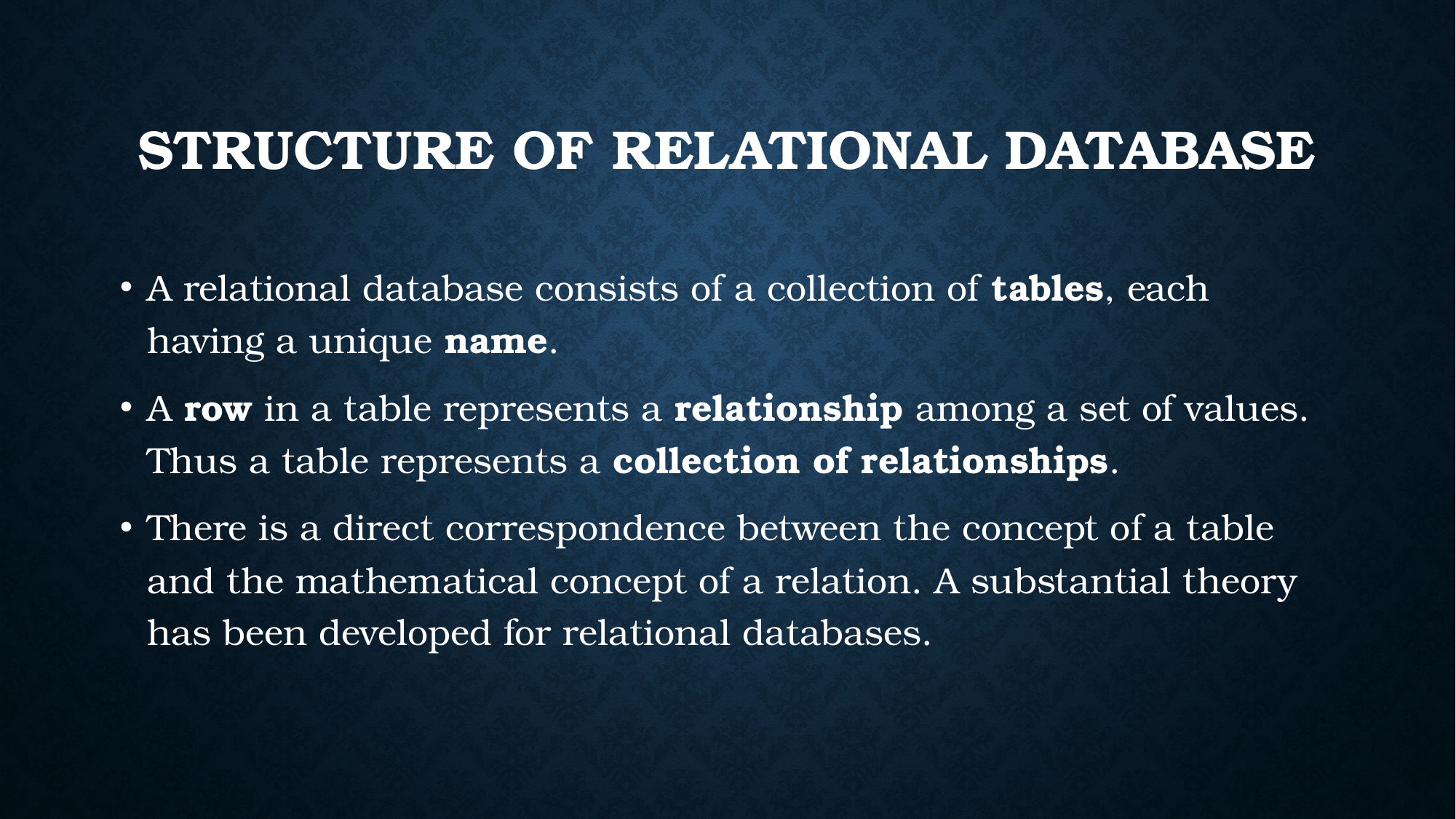

# Structure of Relational Database
A relational database consists of a collection of tables, each having a unique name.
A row in a table represents a relationship among a set of values. Thus a table represents a collection of relationships.
There is a direct correspondence between the concept of a table and the mathematical concept of a relation. A substantial theory has been developed for relational databases.